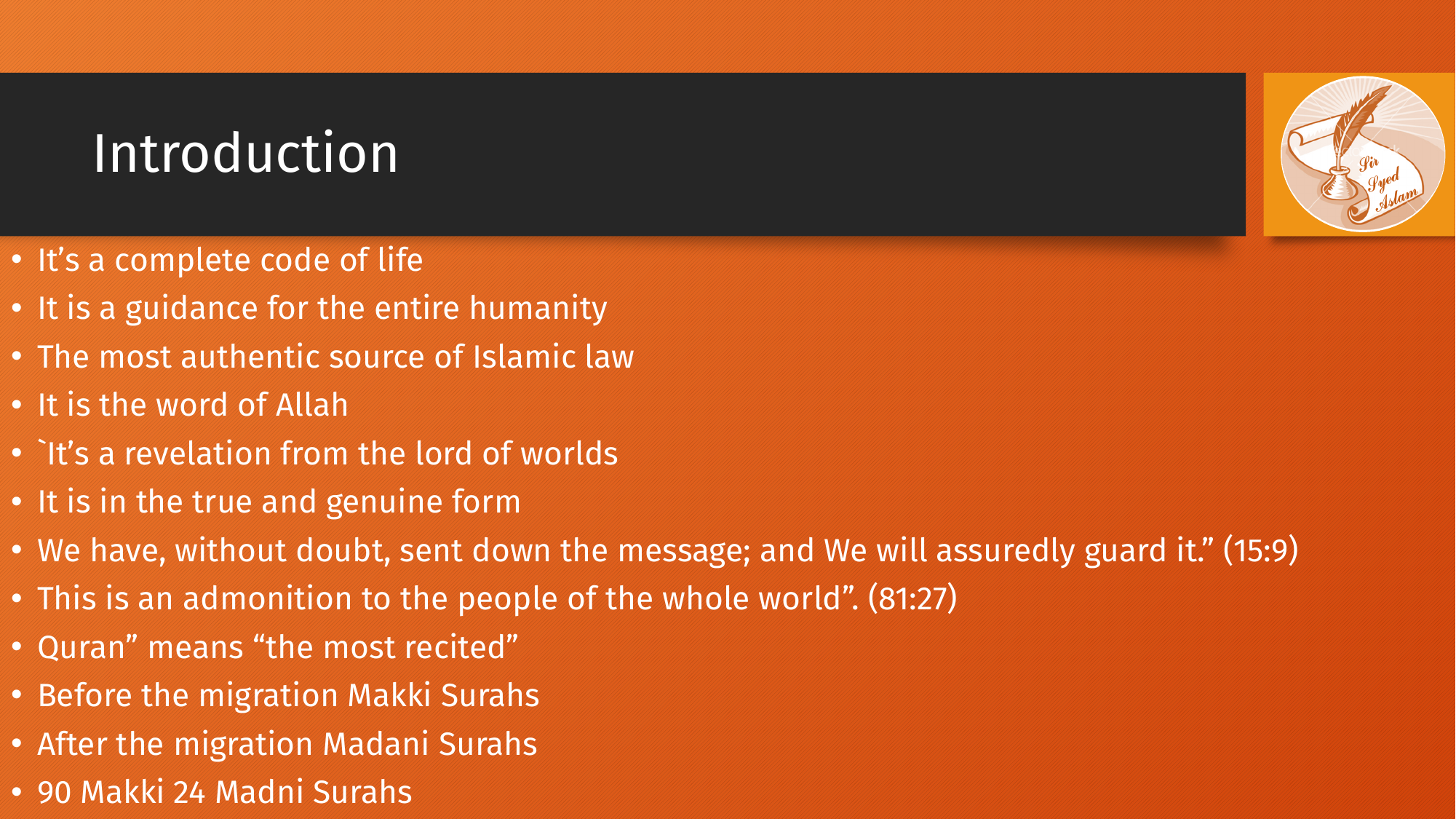

# Introduction
It’s a complete code of life
It is a guidance for the entire humanity
The most authentic source of Islamic law
It is the word of Allah
`It’s a revelation from the lord of worlds
It is in the true and genuine form
We have, without doubt, sent down the message; and We will assuredly guard it.” (15:9)
This is an admonition to the people of the whole world”. (81:27)
Quran” means “the most recited”
Before the migration Makki Surahs
After the migration Madani Surahs
90 Makki 24 Madni Surahs